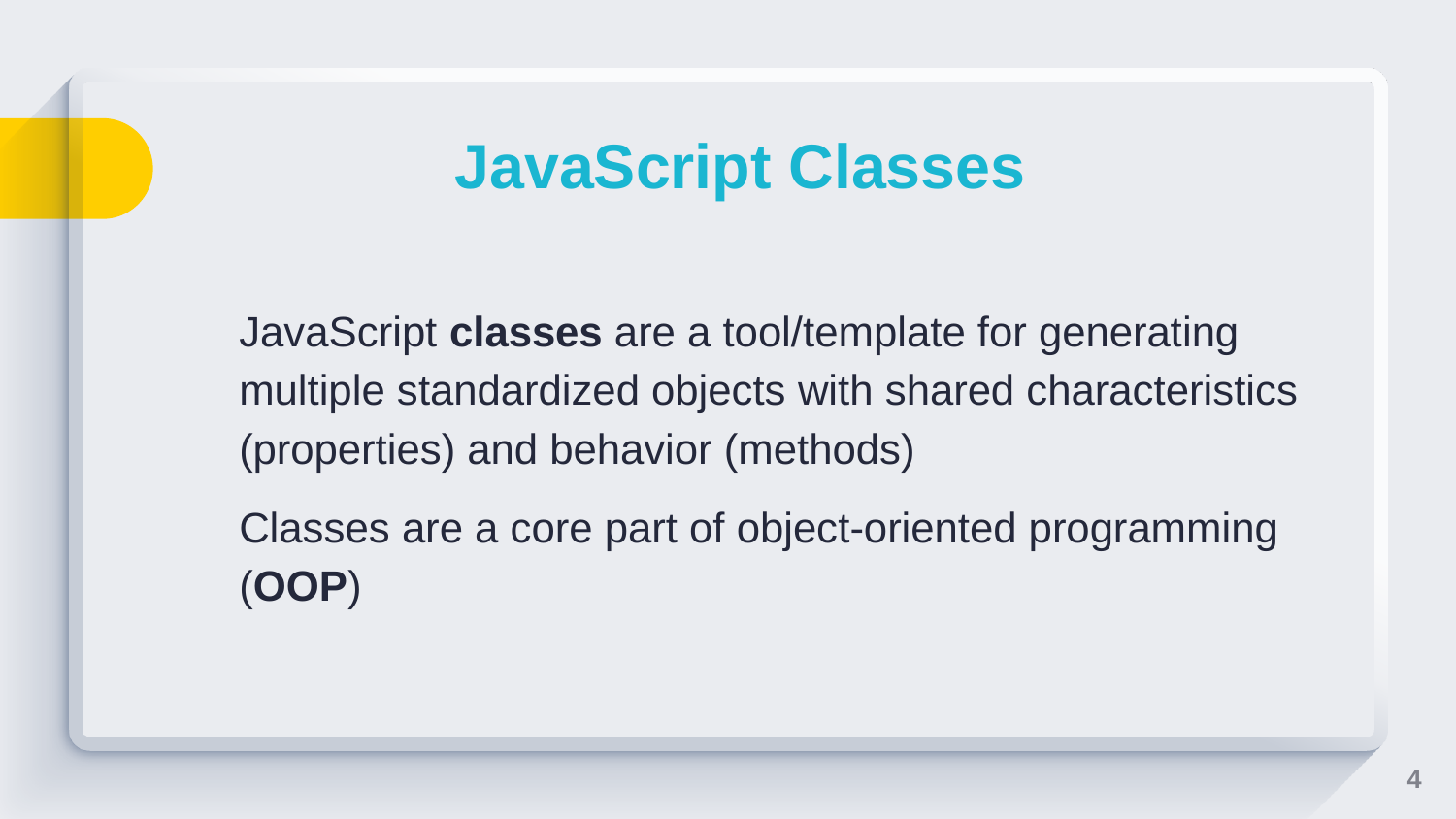

# JavaScript Classes
JavaScript classes are a tool/template for generating multiple standardized objects with shared characteristics (properties) and behavior (methods)
Classes are a core part of object-oriented programming (OOP)
4